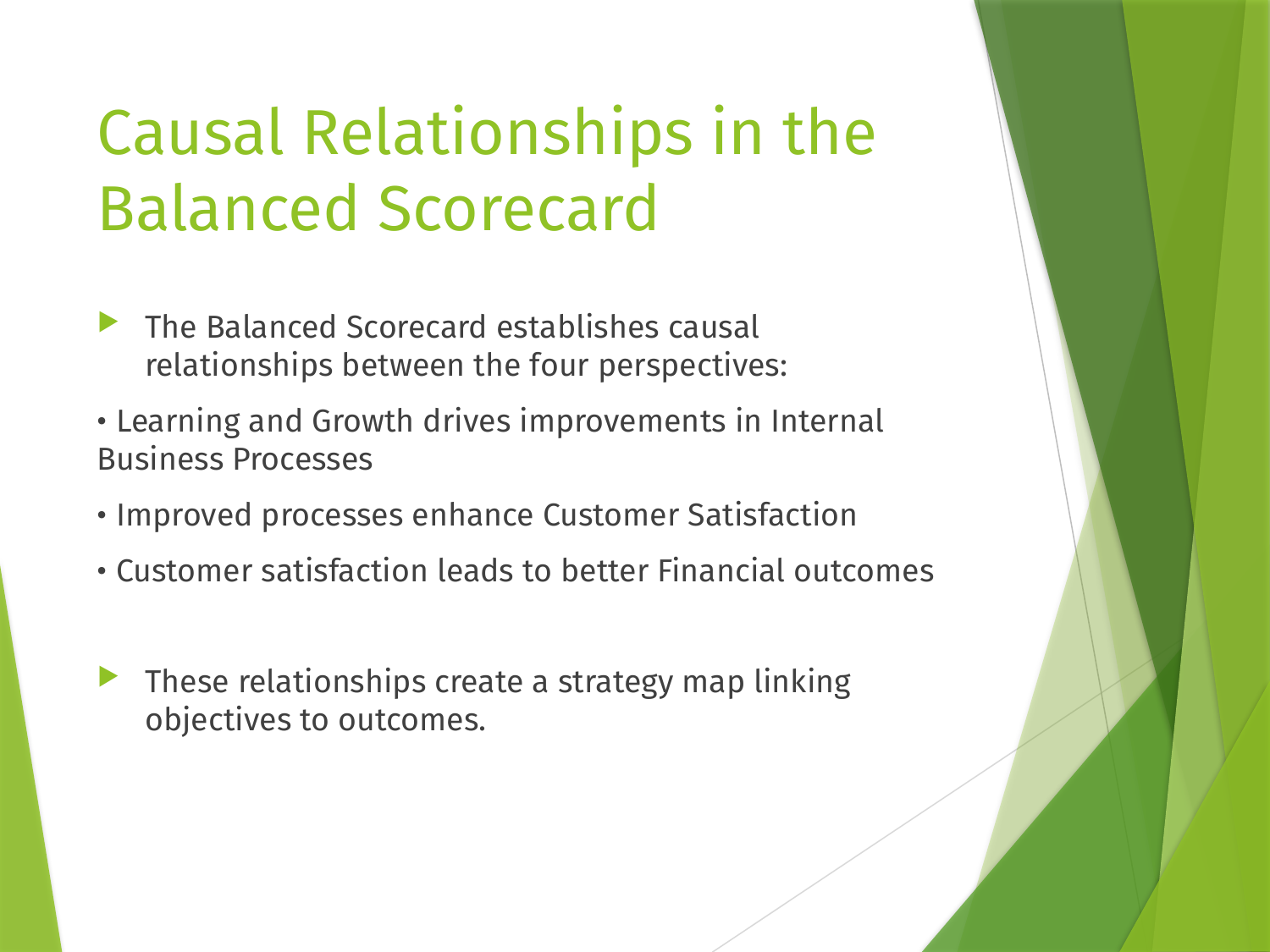

# Causal Relationships in the Balanced Scorecard
The Balanced Scorecard establishes causal relationships between the four perspectives:
• Learning and Growth drives improvements in Internal Business Processes
• Improved processes enhance Customer Satisfaction
• Customer satisfaction leads to better Financial outcomes

These relationships create a strategy map linking objectives to outcomes.